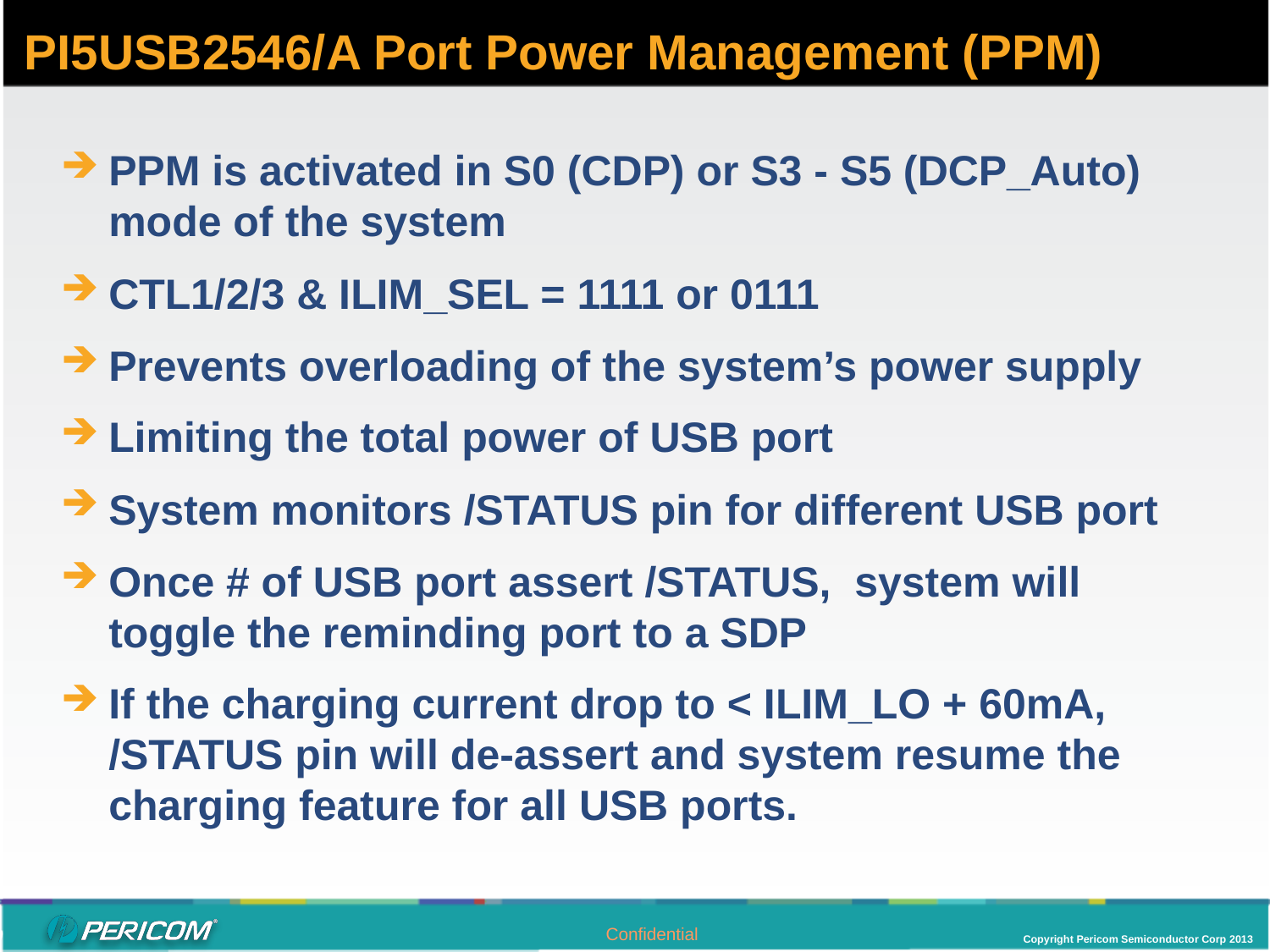

# PI5USB2546/A Port Power Management (PPM)
PPM is activated in S0 (CDP) or S3 - S5 (DCP_Auto) mode of the system
CTL1/2/3 & ILIM_SEL = 1111 or 0111
Prevents overloading of the system’s power supply
Limiting the total power of USB port
System monitors /STATUS pin for different USB port
Once # of USB port assert /STATUS,  system will toggle the reminding port to a SDP
If the charging current drop to < ILIM_LO + 60mA, /STATUS pin will de-assert and system resume the charging feature for all USB ports.